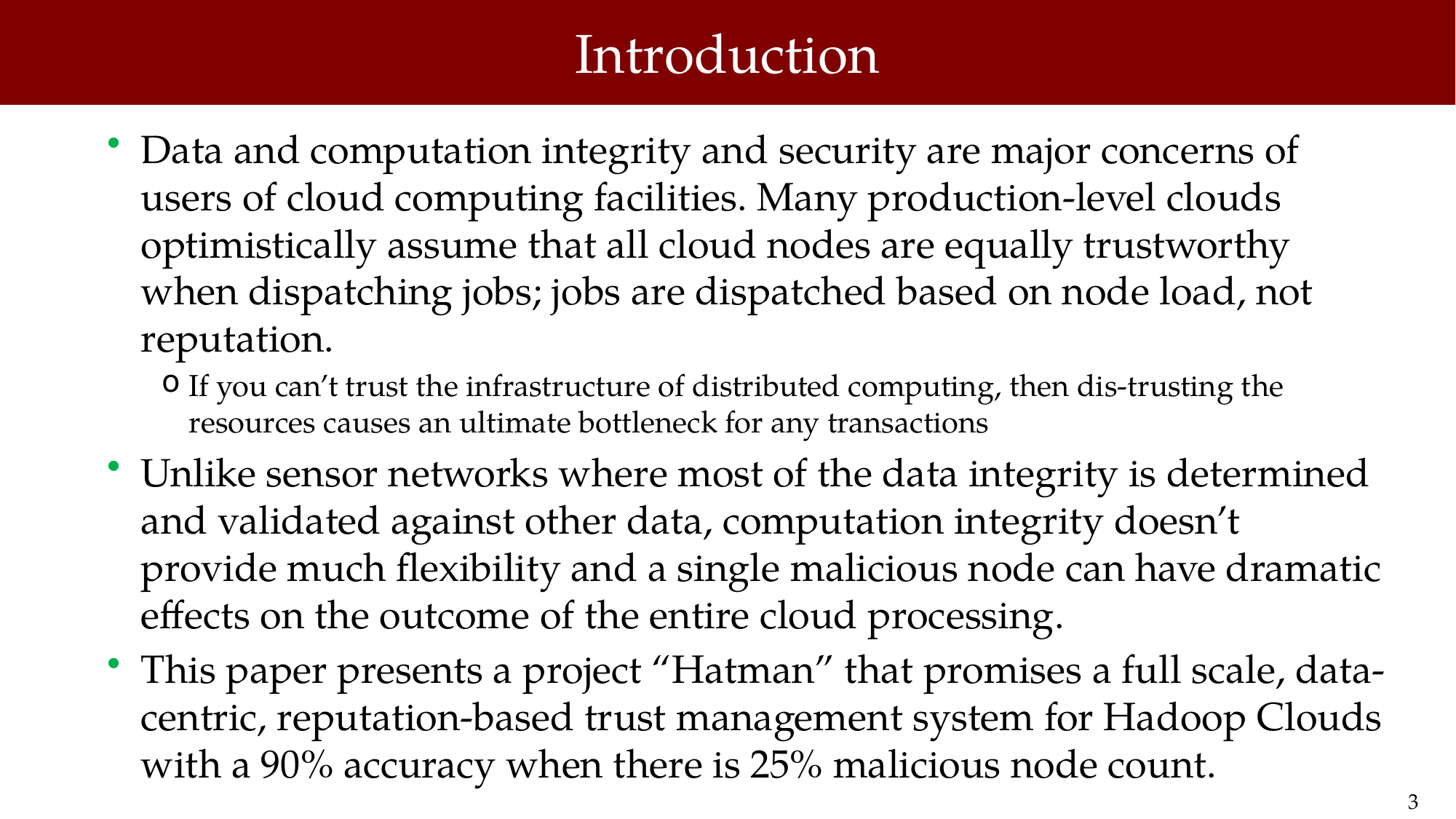

# Introduction
Data and computation integrity and security are major concerns of users of cloud computing facilities. Many production-level clouds optimistically assume that all cloud nodes are equally trustworthy when dispatching jobs; jobs are dispatched based on node load, not reputation.
If you can’t trust the infrastructure of distributed computing, then dis-trusting the resources causes an ultimate bottleneck for any transactions
Unlike sensor networks where most of the data integrity is determined and validated against other data, computation integrity doesn’t provide much flexibility and a single malicious node can have dramatic effects on the outcome of the entire cloud processing.
This paper presents a project “Hatman” that promises a full scale, data-centric, reputation-based trust management system for Hadoop Clouds with a 90% accuracy when there is 25% malicious node count.

3